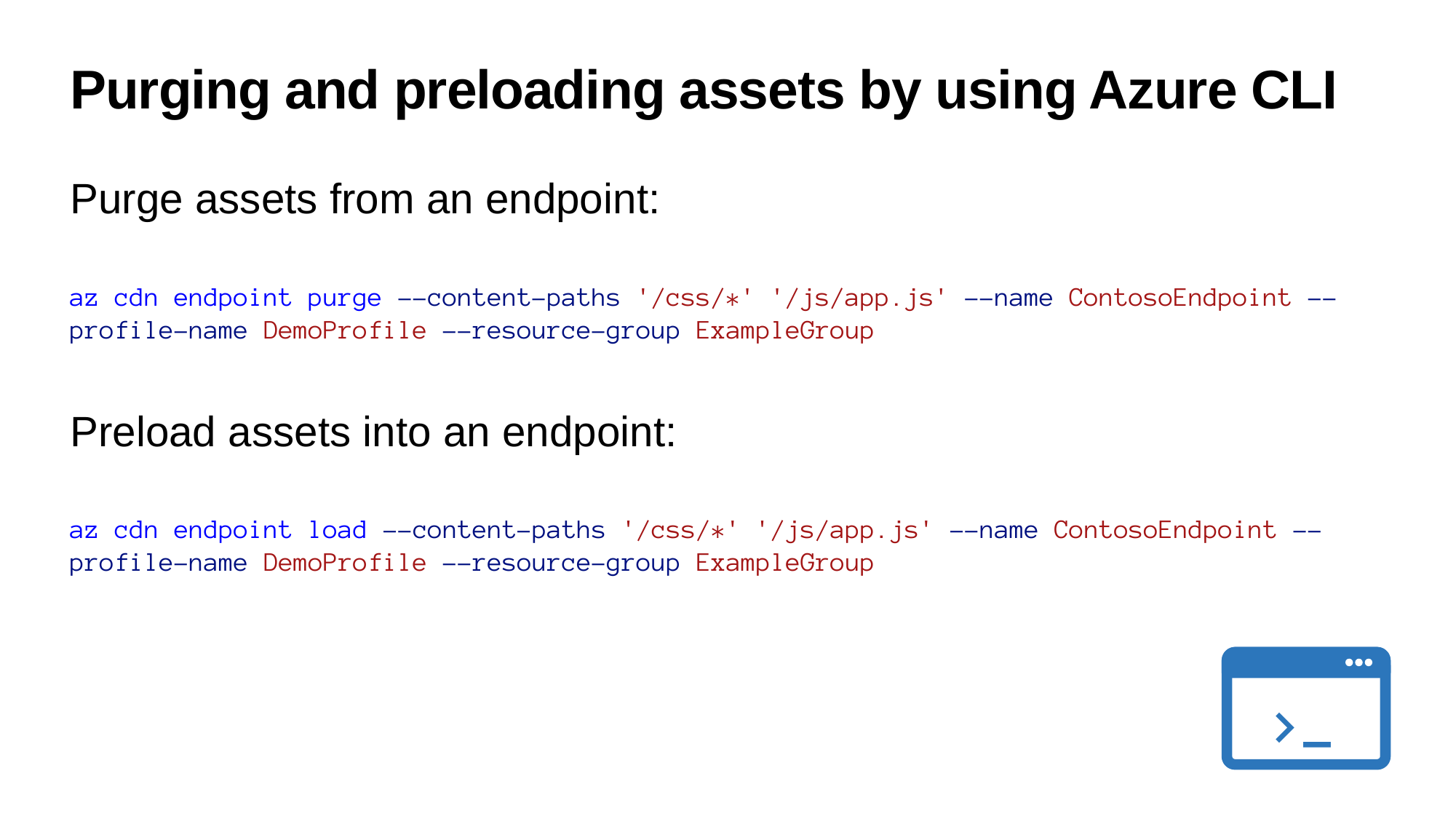

# Purging and preloading assets by using Azure CLI
Purge assets from an endpoint:

az cdn endpoint purge --content-paths '/css/*' '/js/app.js' --name ContosoEndpoint --profile-name DemoProfile --resource-group ExampleGroup

Preload assets into an endpoint:

az cdn endpoint load --content-paths '/css/*' '/js/app.js' --name ContosoEndpoint --profile-name DemoProfile --resource-group ExampleGroup